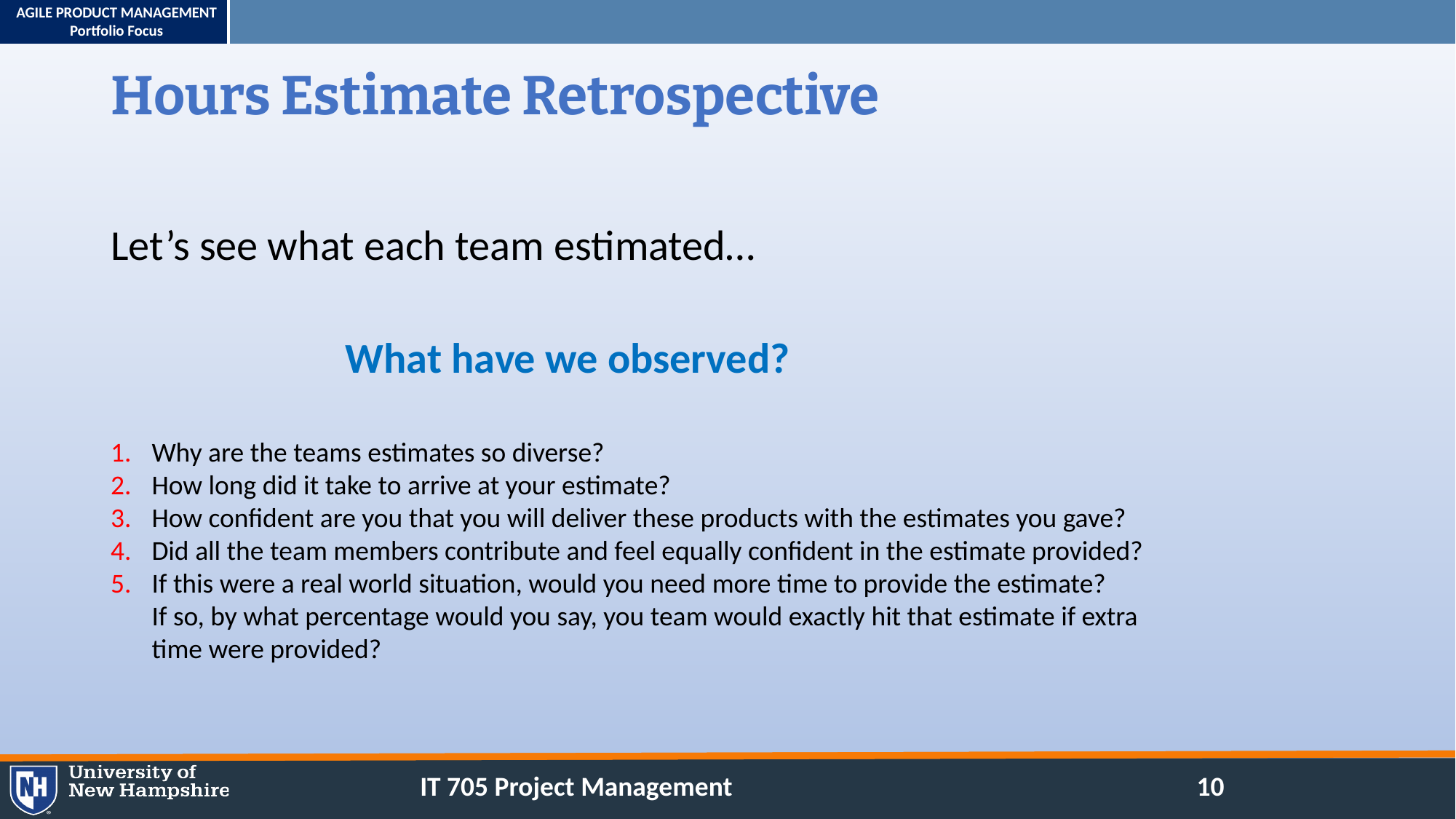

# Hours Estimate Retrospective
Let’s see what each team estimated…
What have we observed?
Why are the teams estimates so diverse?
How long did it take to arrive at your estimate?
How confident are you that you will deliver these products with the estimates you gave?
Did all the team members contribute and feel equally confident in the estimate provided?
If this were a real world situation, would you need more time to provide the estimate?
If so, by what percentage would you say, you team would exactly hit that estimate if extra time were provided?